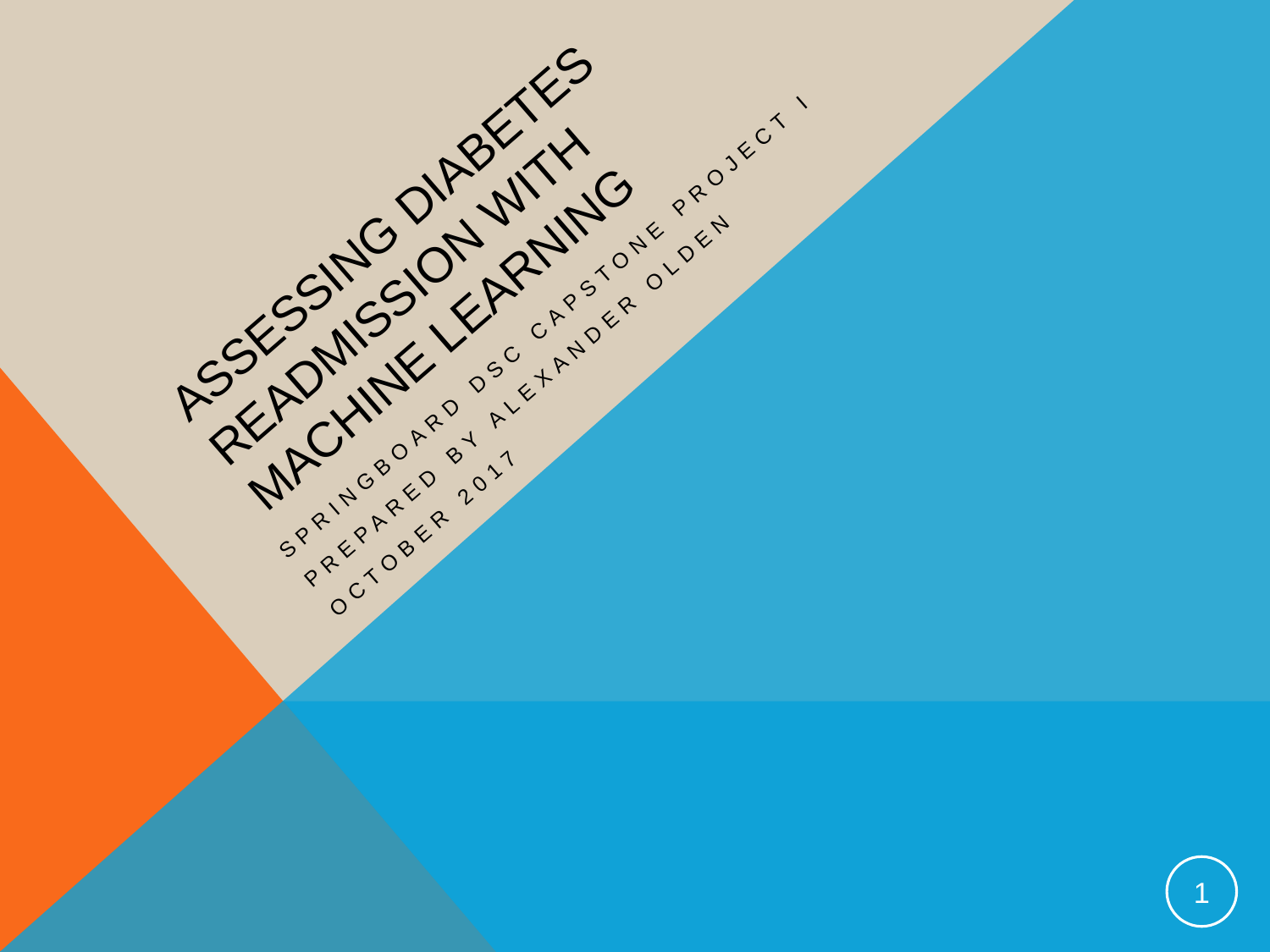

# Assessing Diabetes Readmission with Machine Learning
Springboard DSC Capstone Project I
Prepared by Alexander Olden
October 2017
1